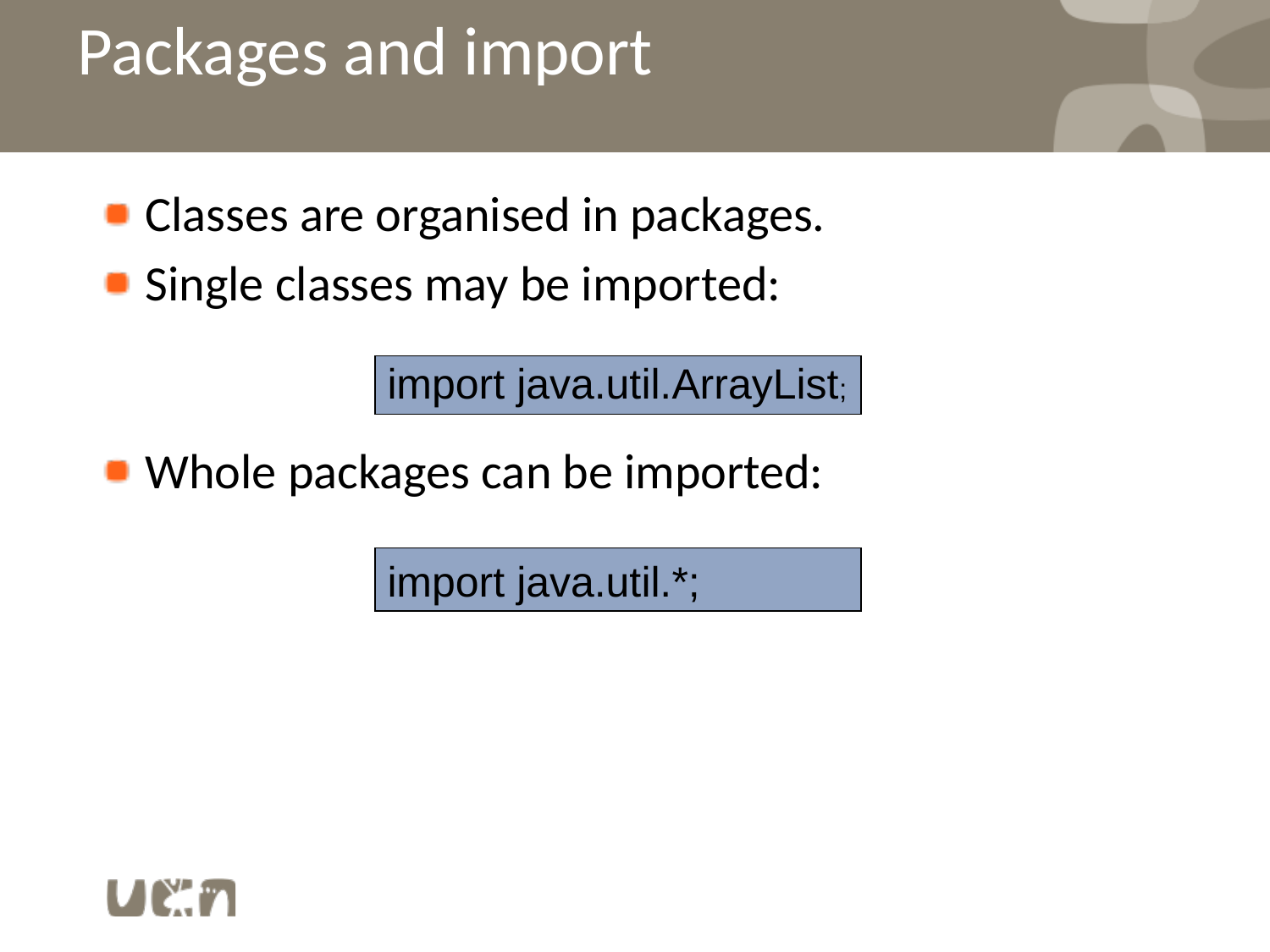

# Packages and import
Classes are organised in packages.
Single classes may be imported:
Whole packages can be imported:
import java.util.ArrayList;
import java.util.*;